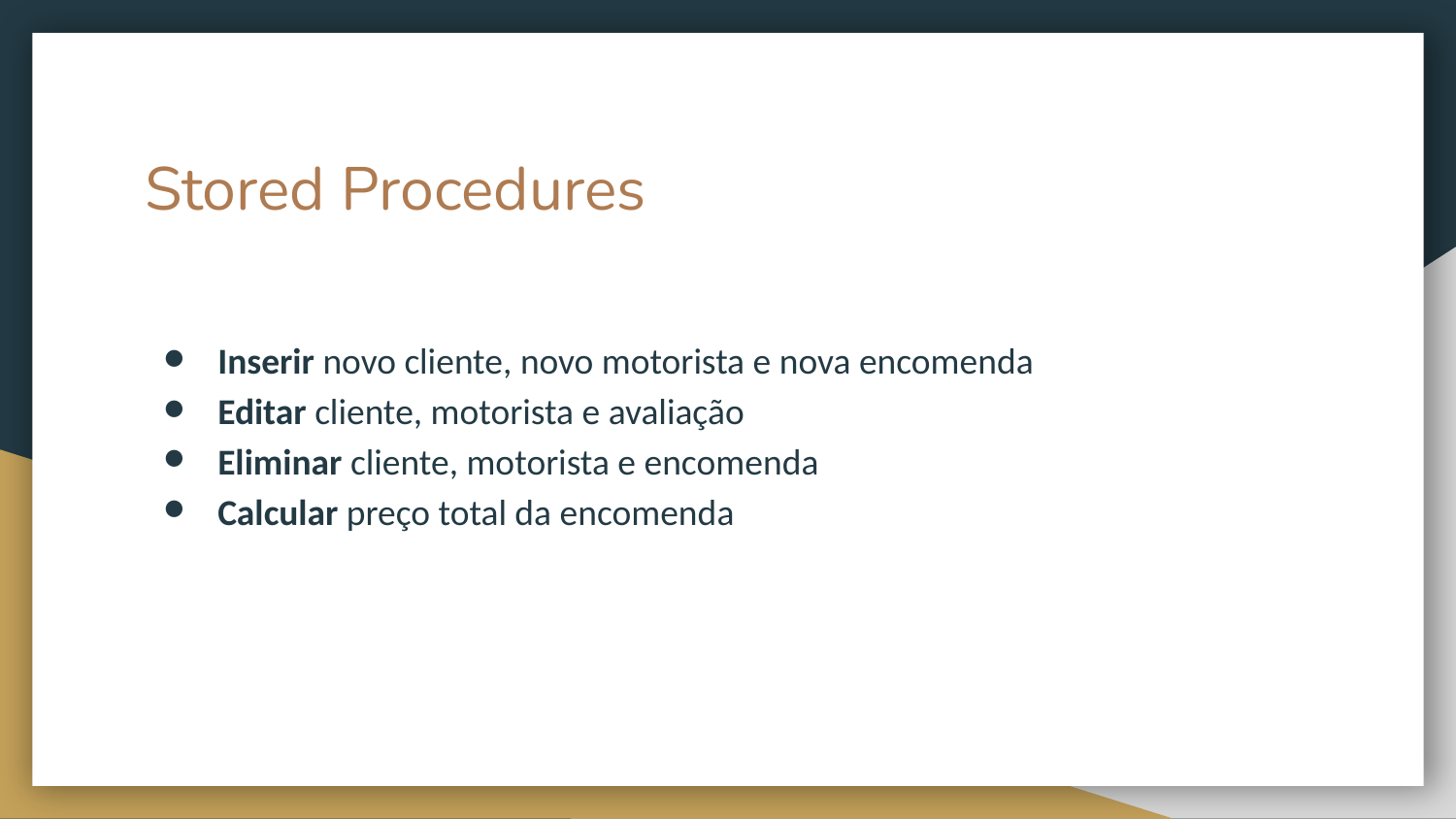

# Stored Procedures
Inserir novo cliente, novo motorista e nova encomenda
Editar cliente, motorista e avaliação
Eliminar cliente, motorista e encomenda
Calcular preço total da encomenda